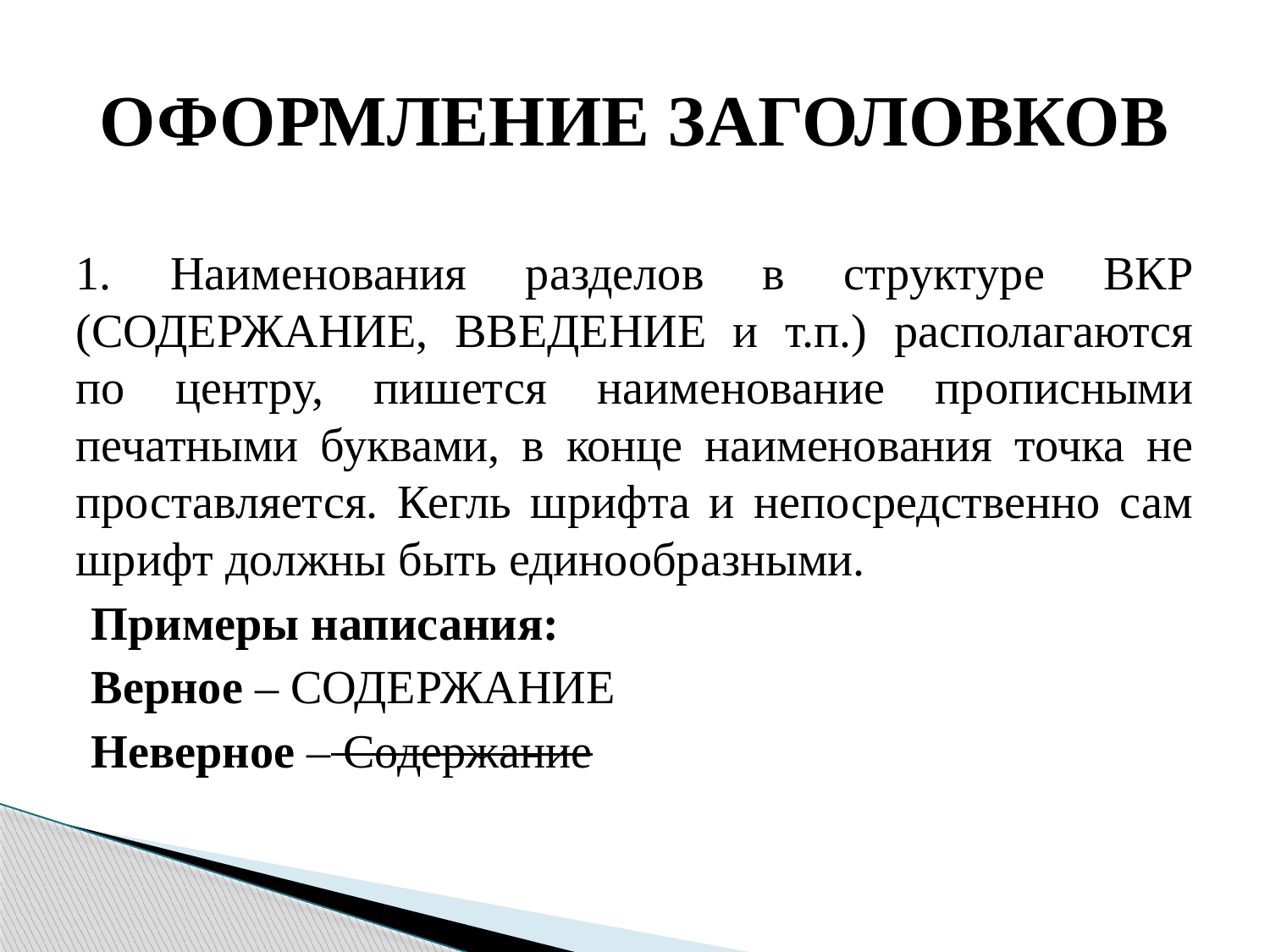

# ОФОРМЛЕНИЕ ЗАГОЛОВКОВ
1. Наименования разделов в структуре ВКР (СОДЕРЖАНИЕ, ВВЕДЕНИЕ и т.п.) располагаются по центру, пишется наименование прописными печатными буквами, в конце наименования точка не проставляется. Кегль шрифта и непосредственно сам шрифт должны быть единообразными.
Примеры написания:
Верное – СОДЕРЖАНИЕ
Неверное – Содержание